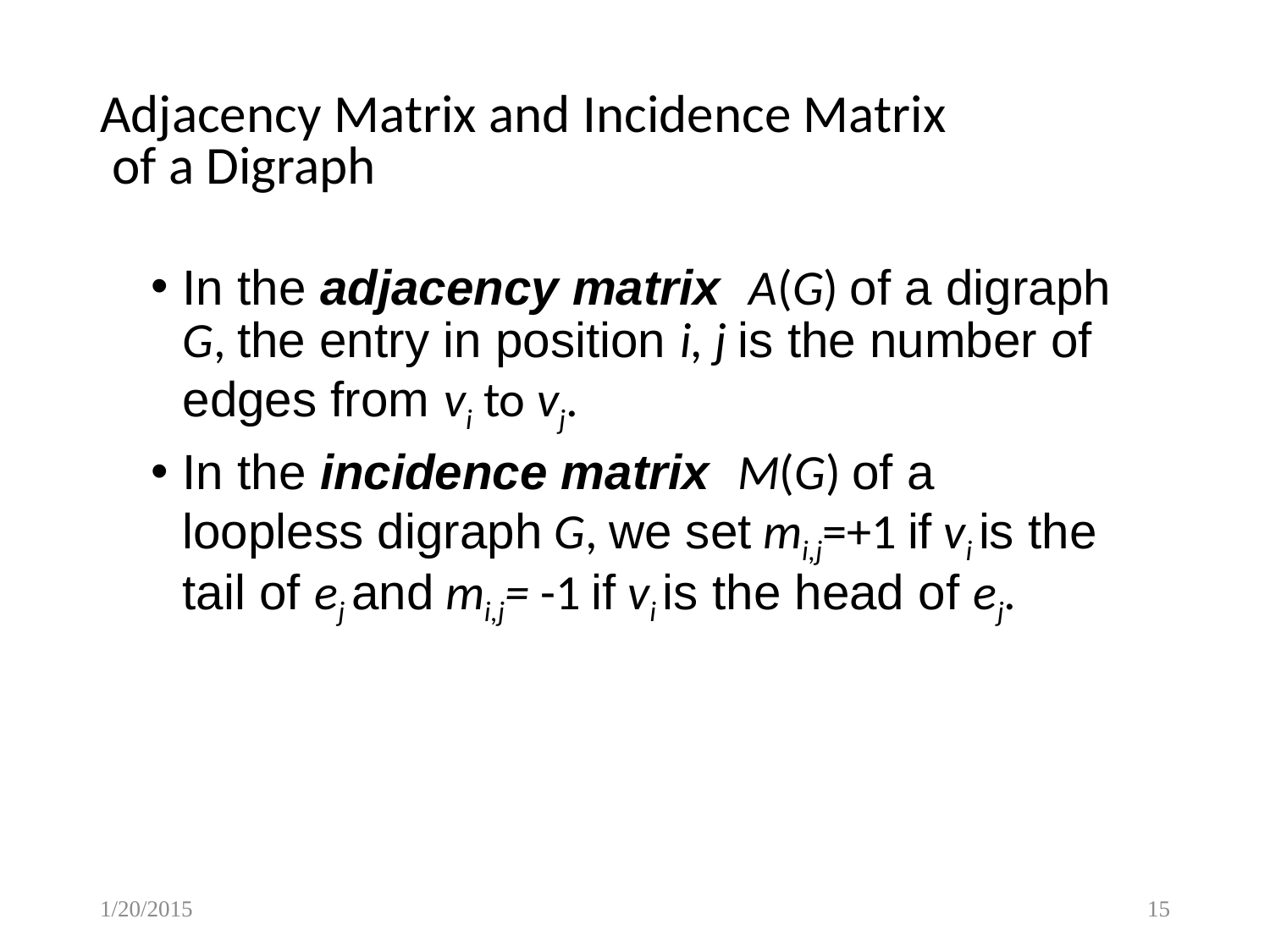

# Adjacency Matrix and Incidence Matrix of a Digraph
In the adjacency matrix  A(G) of a digraph G, the entry in position i, j is the number of edges from vi to vj.
In the incidence matrix  M(G) of a loopless digraph G, we set mi,j=+1 if vi is the tail of ej and mi,j= -1 if vi is the head of ej.
1/20/2015
15